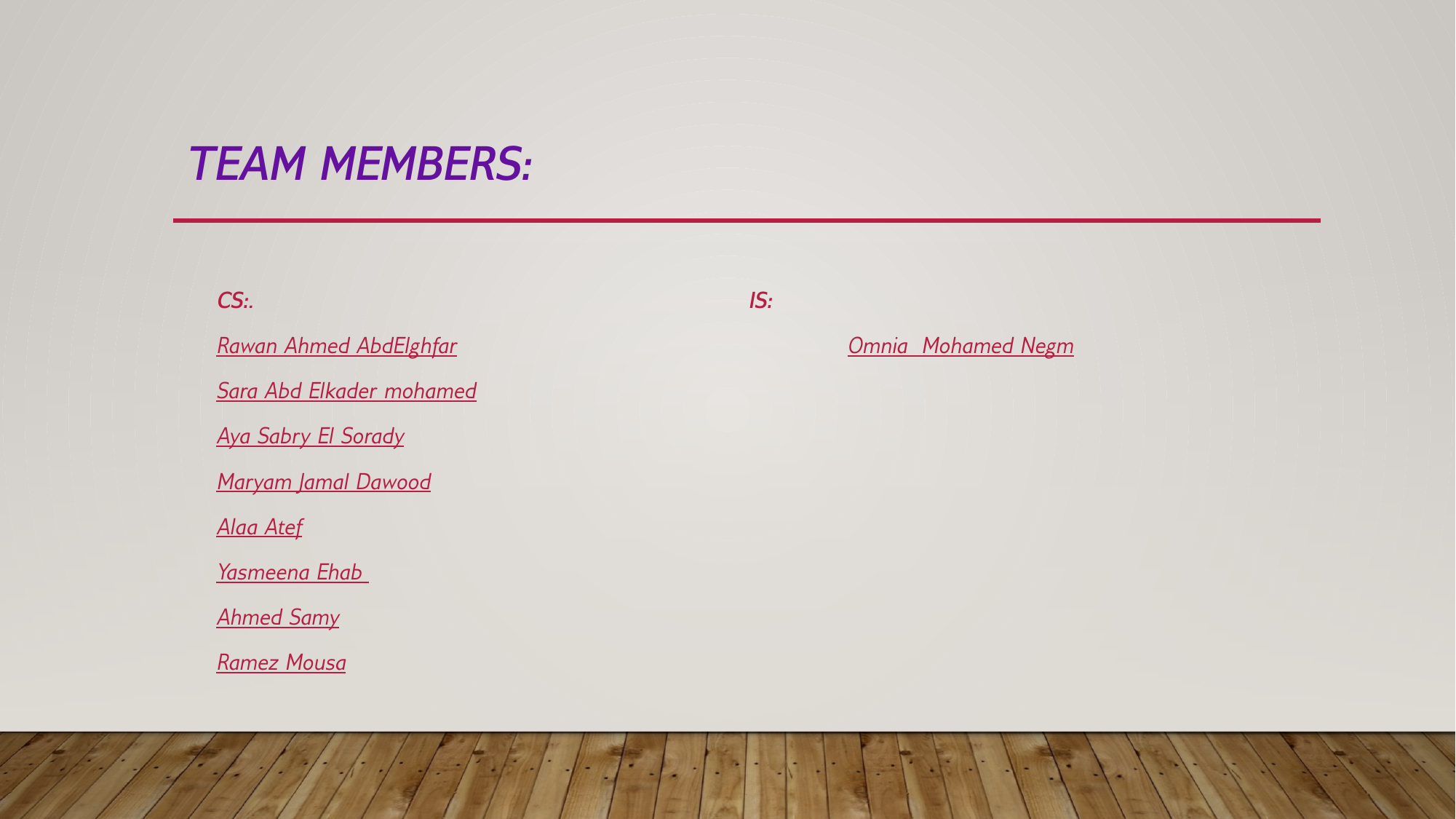

# Team members:
CS:.                                                                      IS:
Rawan Ahmed AbdElghfar                                                       Omnia  Mohamed Negm
Sara Abd Elkader mohamed
Aya Sabry El Sorady
Maryam Jamal Dawood
Alaa Atef
Yasmeena Ehab
Ahmed Samy
Ramez Mousa